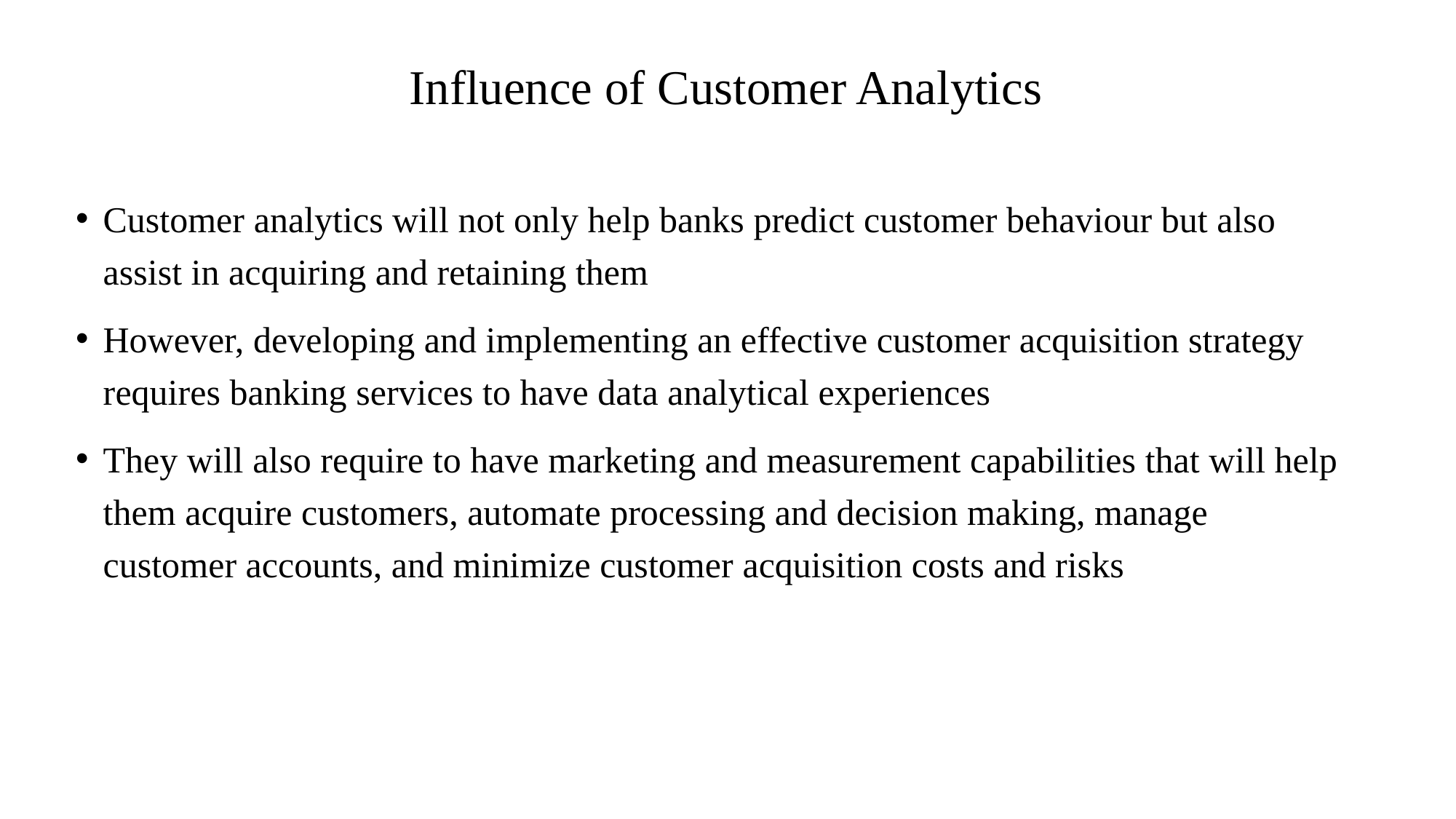

# Influence of Customer Analytics
Customer analytics will not only help banks predict customer behaviour but also assist in acquiring and retaining them
However, developing and implementing an effective customer acquisition strategy requires banking services to have data analytical experiences
They will also require to have marketing and measurement capabilities that will help them acquire customers, automate processing and decision making, manage customer accounts, and minimize customer acquisition costs and risks